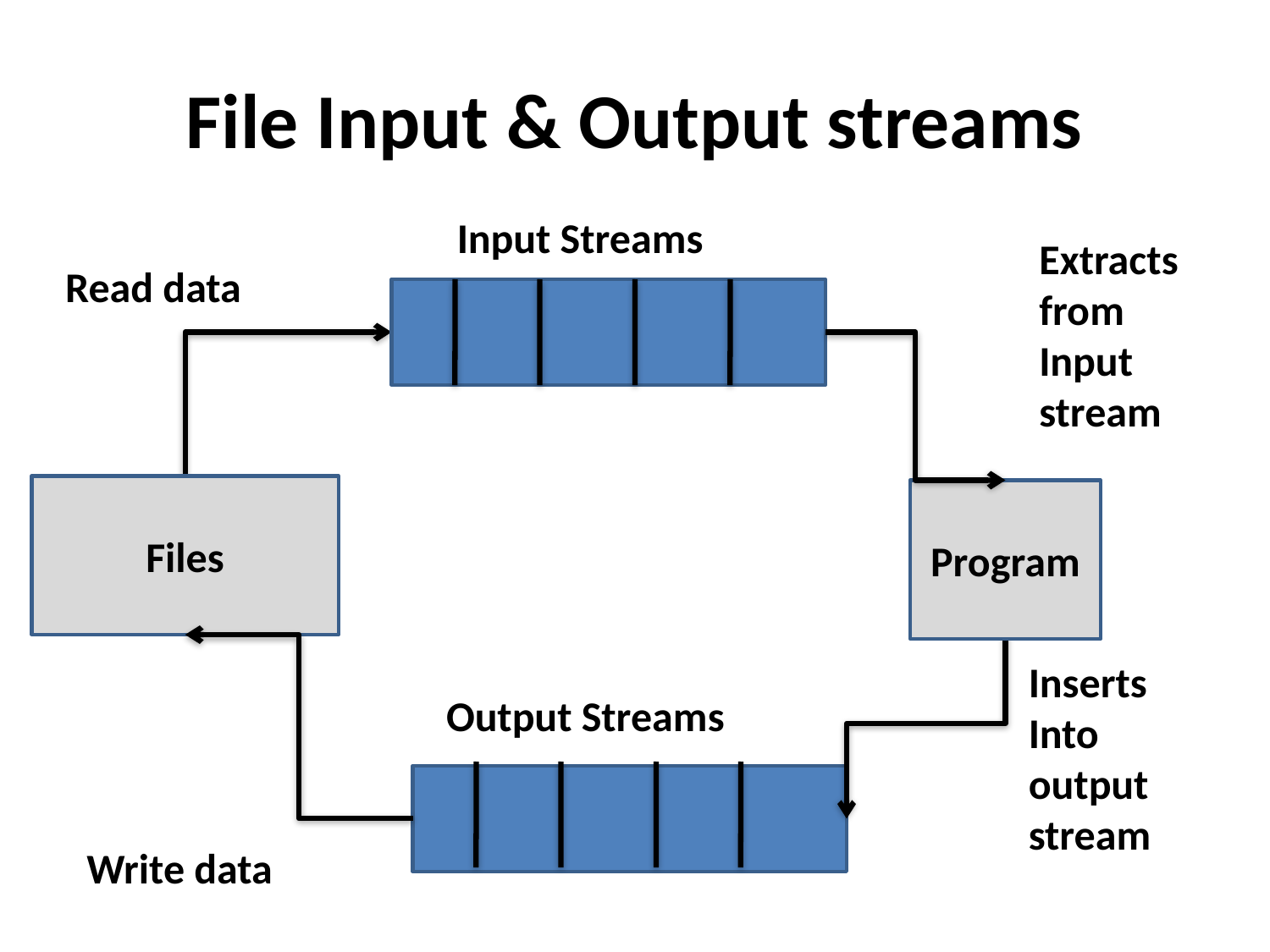

# File Input & Output streams
Input Streams
Extracts from
Input stream

Files
Program
Inserts
Into
output stream
Output Streams

Read data
Write data